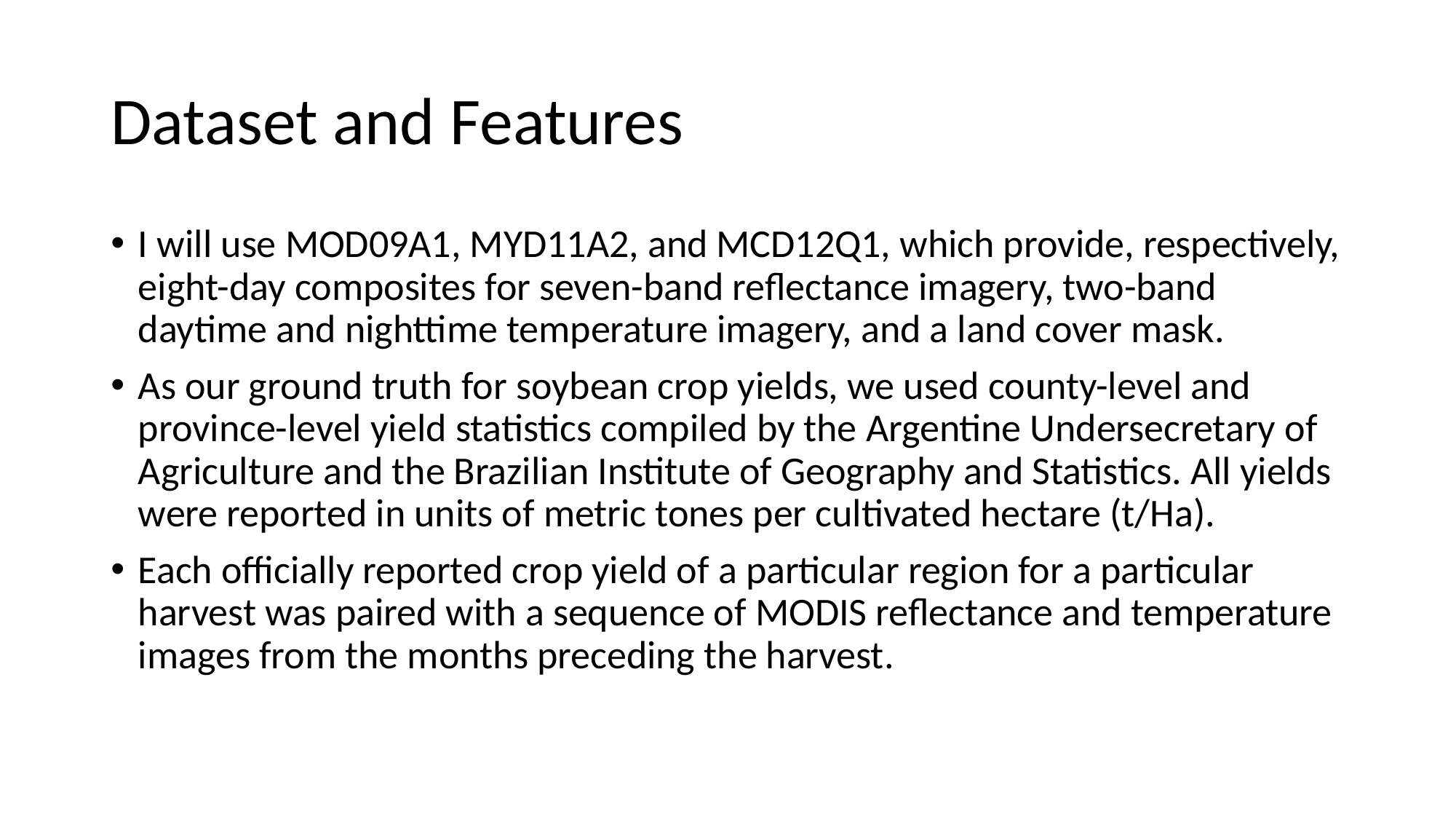

# Dataset and Features
I will use MOD09A1, MYD11A2, and MCD12Q1, which provide, respectively, eight-day composites for seven-band reflectance imagery, two-band daytime and nighttime temperature imagery, and a land cover mask.
As our ground truth for soybean crop yields, we used county-level and province-level yield statistics compiled by the Argentine Undersecretary of Agriculture and the Brazilian Institute of Geography and Statistics. All yields were reported in units of metric tones per cultivated hectare (t/Ha).
Each officially reported crop yield of a particular region for a particular harvest was paired with a sequence of MODIS reflectance and temperature images from the months preceding the harvest.